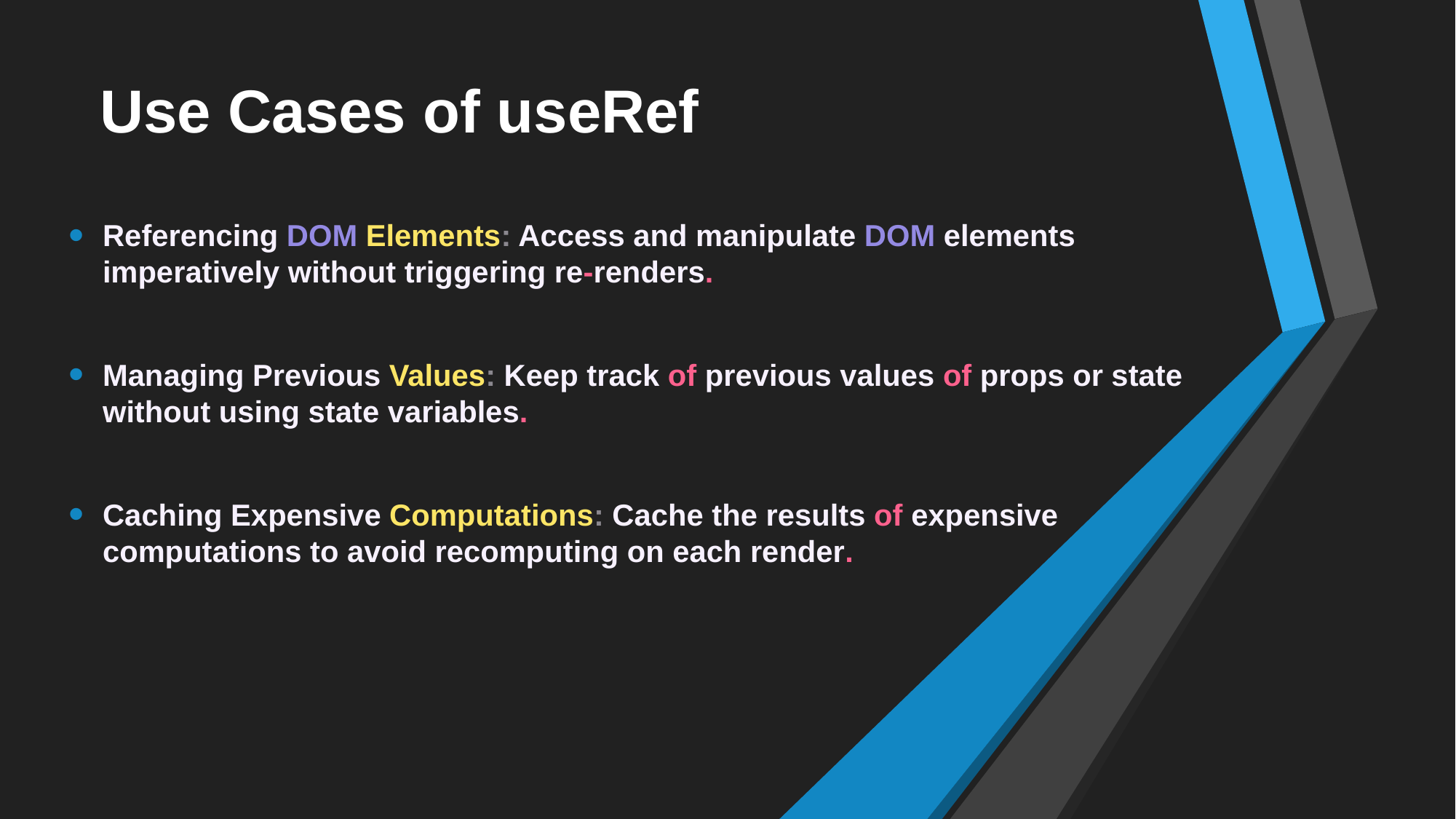

Use Cases of useRef
Referencing DOM Elements: Access and manipulate DOM elements imperatively without triggering re-renders.

Managing Previous Values: Keep track of previous values of props or state without using state variables.

Caching Expensive Computations: Cache the results of expensive computations to avoid recomputing on each render.